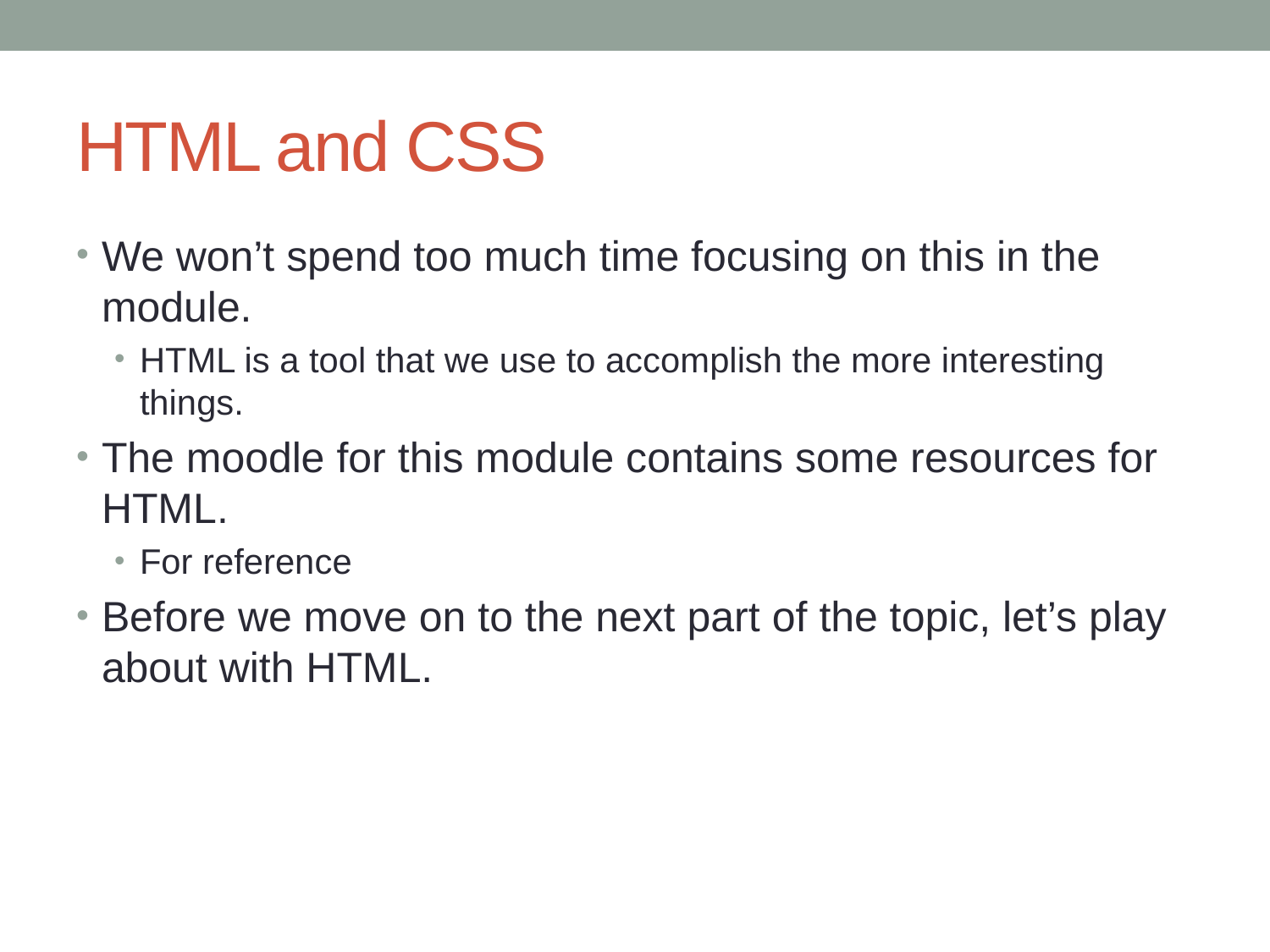

# HTML and CSS
We won’t spend too much time focusing on this in the module.
HTML is a tool that we use to accomplish the more interesting things.
The moodle for this module contains some resources for HTML.
For reference
Before we move on to the next part of the topic, let’s play about with HTML.